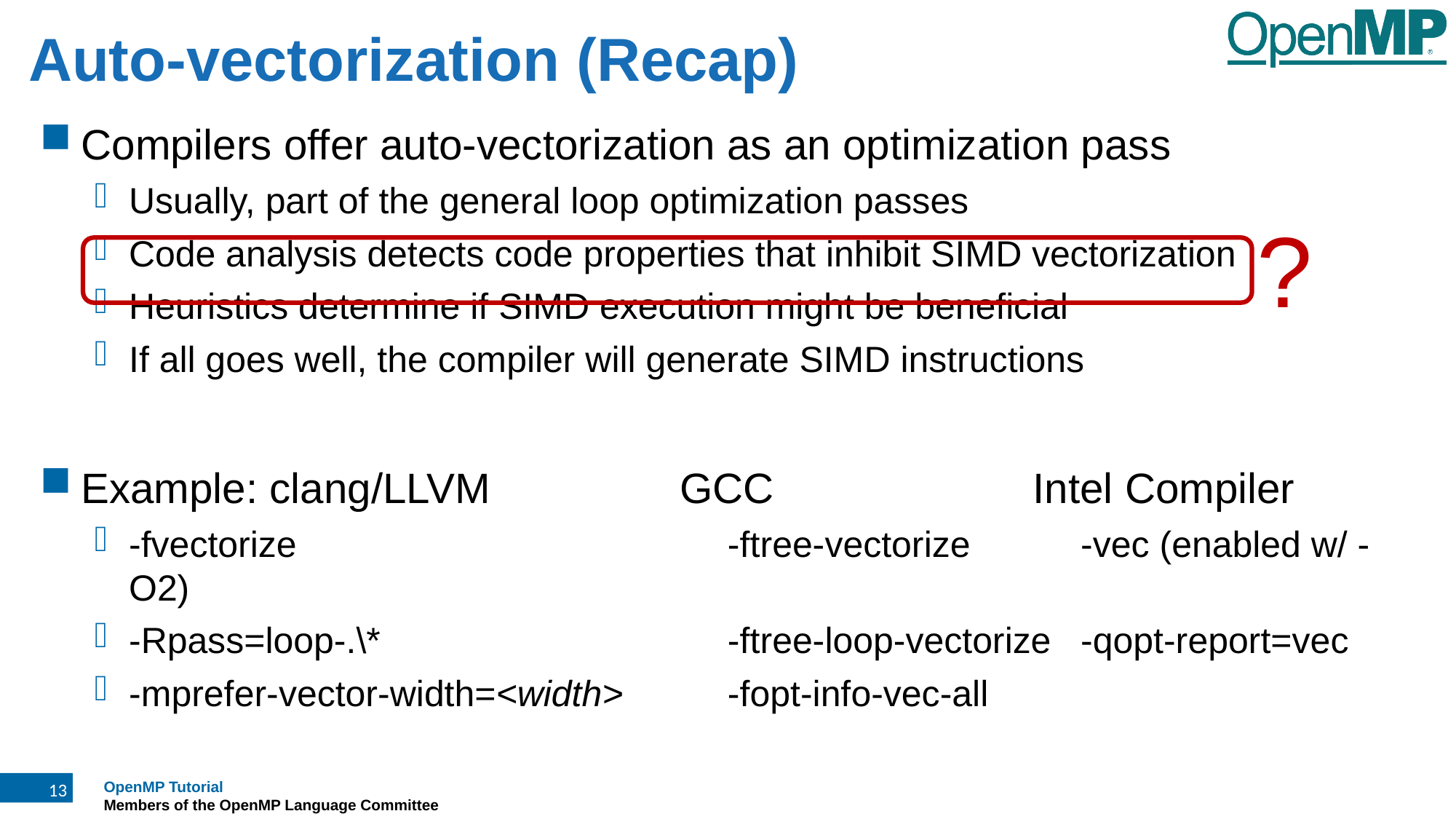

Auto-vectorization (Recap)
Compilers offer auto-vectorization as an optimization pass
Usually, part of the general loop optimization passes
Code analysis detects code properties that inhibit SIMD vectorization
Heuristics determine if SIMD execution might be beneficial
If all goes well, the compiler will generate SIMD instructions

Example: clang/LLVM	GCC	Intel Compiler
-fvectorize	-ftree-vectorize	-vec (enabled w/ -O2)
-Rpass=loop-.\*	-ftree-loop-vectorize	-qopt-report=vec
-mprefer-vector-width=<width>	-fopt-info-vec-all
?

13